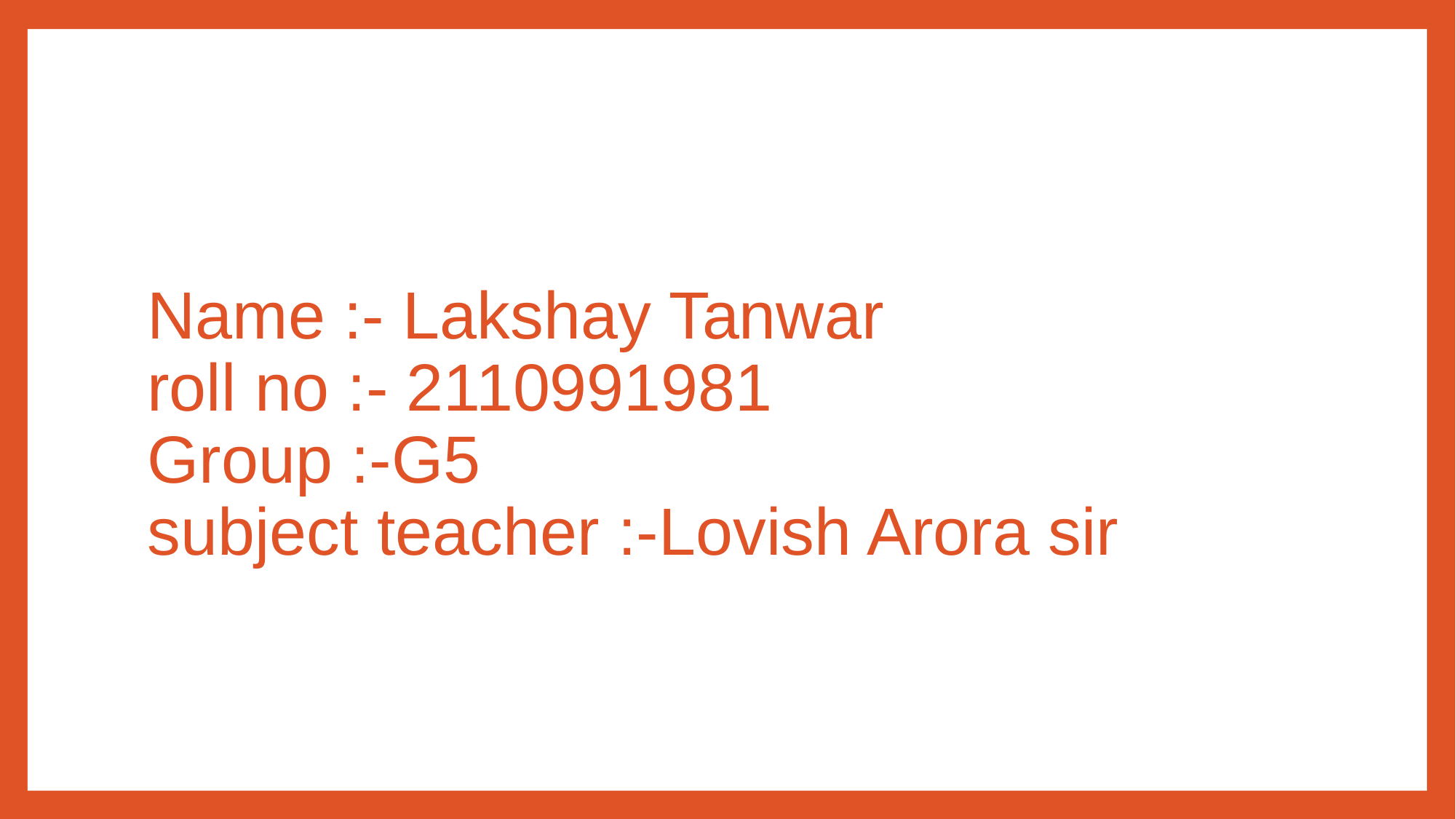

# Name :- Lakshay Tanwar roll no :- 2110991981 Group :-G5 subject teacher :-Lovish Arora sir